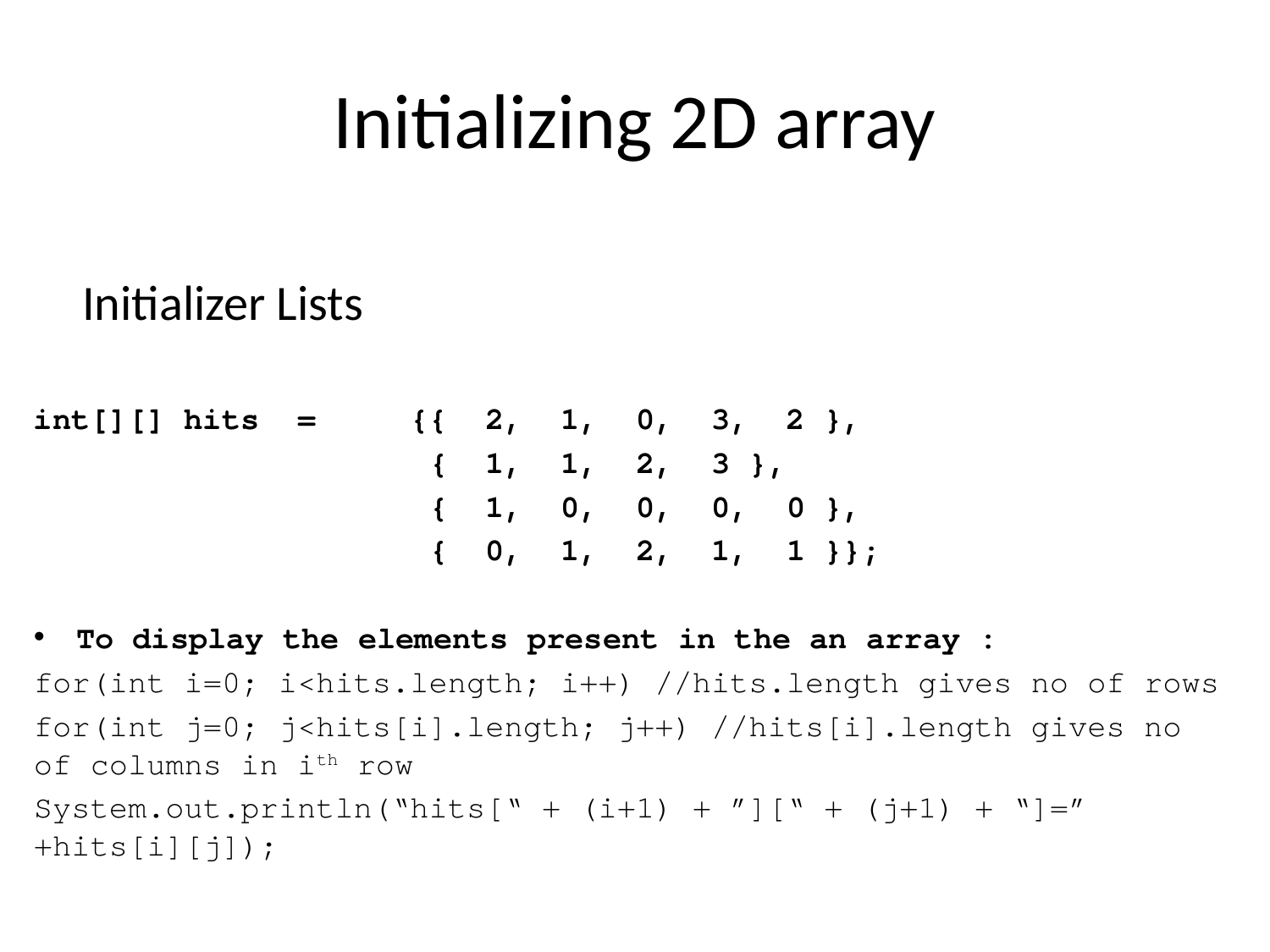

# Initializing 2D array

Initializer Lists
int[][] hits  =     {{  2,  1,  0,  3,  2 },
                     {  1,  1,  2,  3 },
                     {  1,  0,  0,  0,  0 },
                     {  0,  1,  2,  1,  1 }};

To display the elements present in the an array :
for(int i=0; i<hits.length; i++) //hits.length gives no of rows
for(int j=0; j<hits[i].length; j++) //hits[i].length gives no of columns in ith row
System.out.println(“hits[“ + (i+1) + ”][“ + (j+1) + “]=” +hits[i][j]);